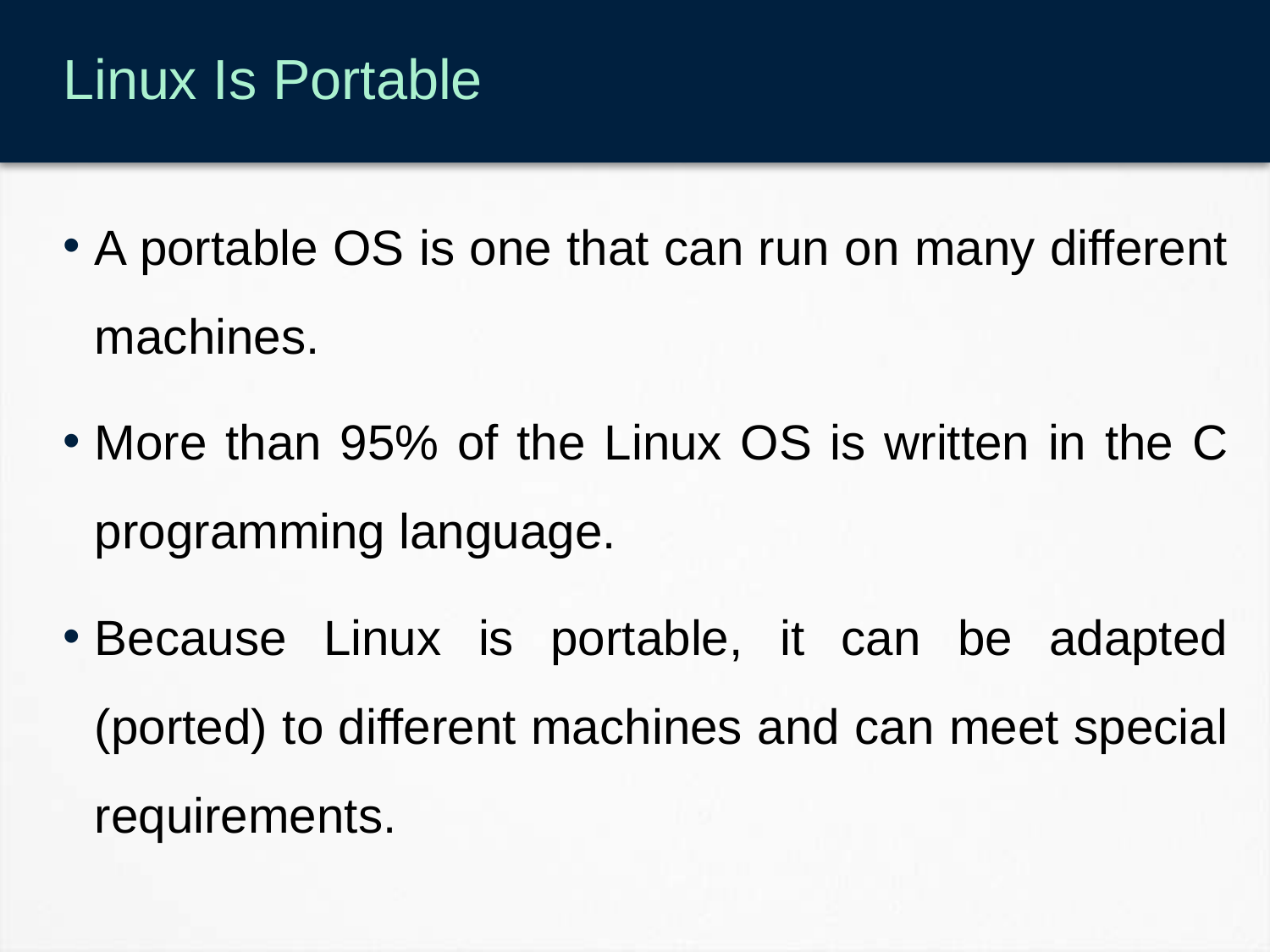

# Linux Is Portable
A portable OS is one that can run on many different machines.
More than 95% of the Linux OS is written in the C programming language.
Because Linux is portable, it can be adapted (ported) to different machines and can meet special requirements.